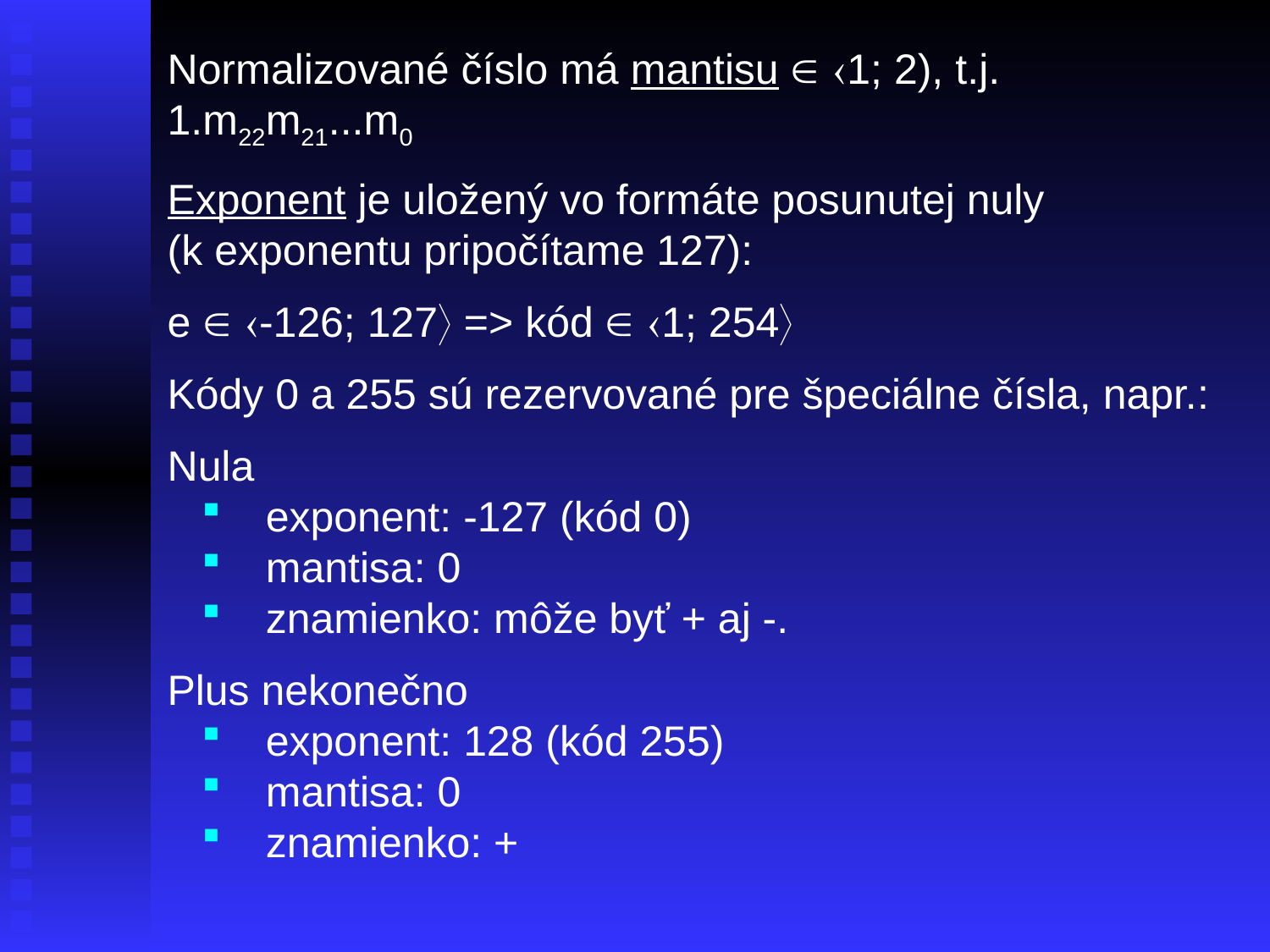

Normalizované číslo má mantisu ∈ 〈1; 2), t.j. 1.m22m21...m0
Exponent je uložený vo formáte posunutej nuly
(k exponentu pripočítame 127):
e ∈ 〈-126; 127〉 => kód ∈ 〈1; 254〉
Kódy 0 a 255 sú rezervované pre špeciálne čísla, napr.:
Nula
exponent: -127 (kód 0)
mantisa: 0
znamienko: môže byť + aj -.
Plus nekonečno
exponent: 128 (kód 255)
mantisa: 0
znamienko: +